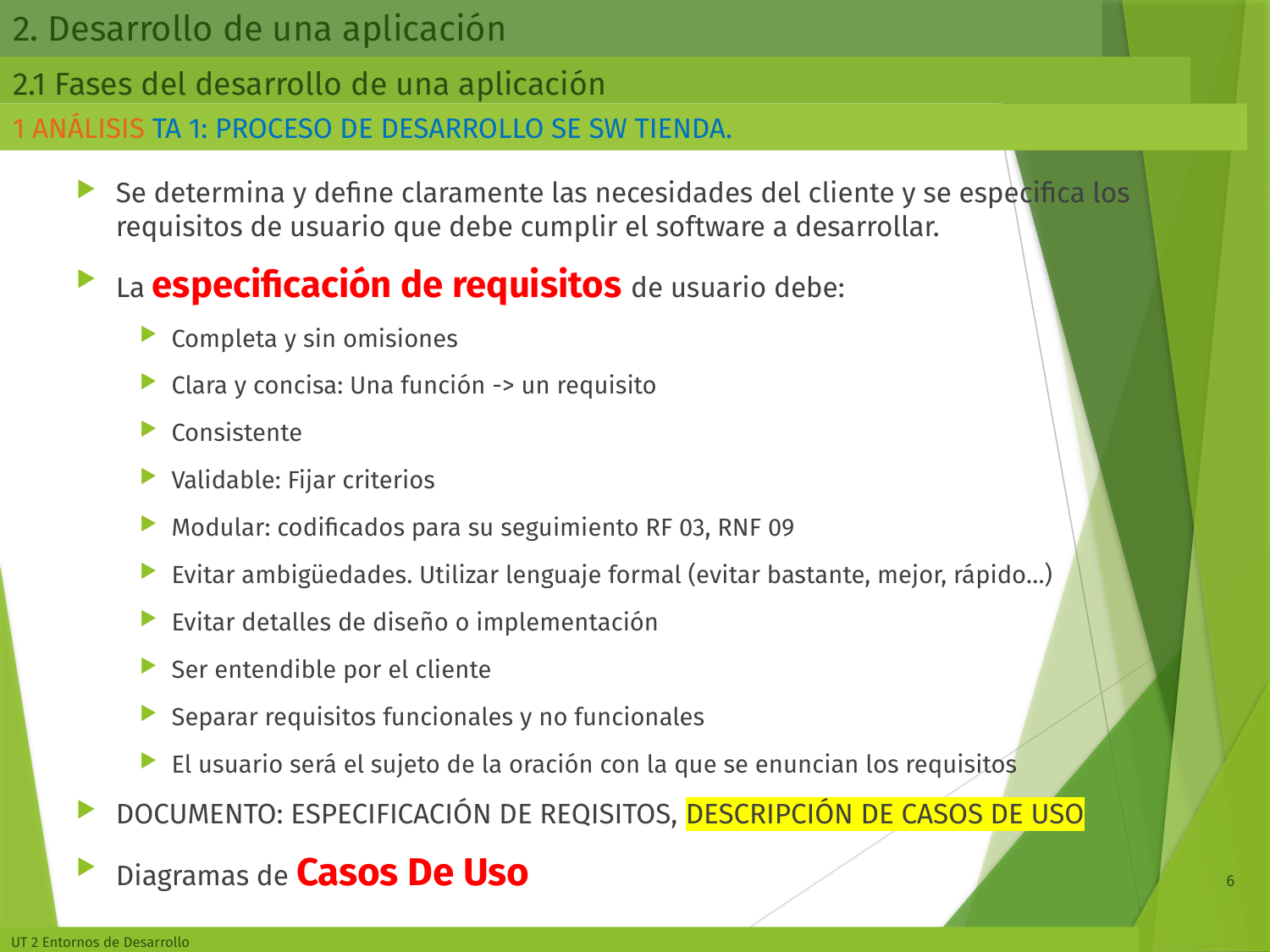

# 2. Desarrollo de una aplicación
2.1 Fases del desarrollo de una aplicación

1 ANÁLISIS TA 1: PROCESO DE DESARROLLO SE SW TIENDA.

Se determina y define claramente las necesidades del cliente y se especifica los requisitos de usuario que debe cumplir el software a desarrollar.
La especificación de requisitos de usuario debe:
Completa y sin omisiones
Clara y concisa: Una función -> un requisito
Consistente
Validable: Fijar criterios
Modular: codificados para su seguimiento RF 03, RNF 09
Evitar ambigüedades. Utilizar lenguaje formal (evitar bastante, mejor, rápido…)
Evitar detalles de diseño o implementación
Ser entendible por el cliente
Separar requisitos funcionales y no funcionales
El usuario será el sujeto de la oración con la que se enuncian los requisitos
DOCUMENTO: ESPECIFICACIÓN DE REQISITOS, DESCRIPCIÓN DE CASOS DE USO
Diagramas de Casos De Uso
6